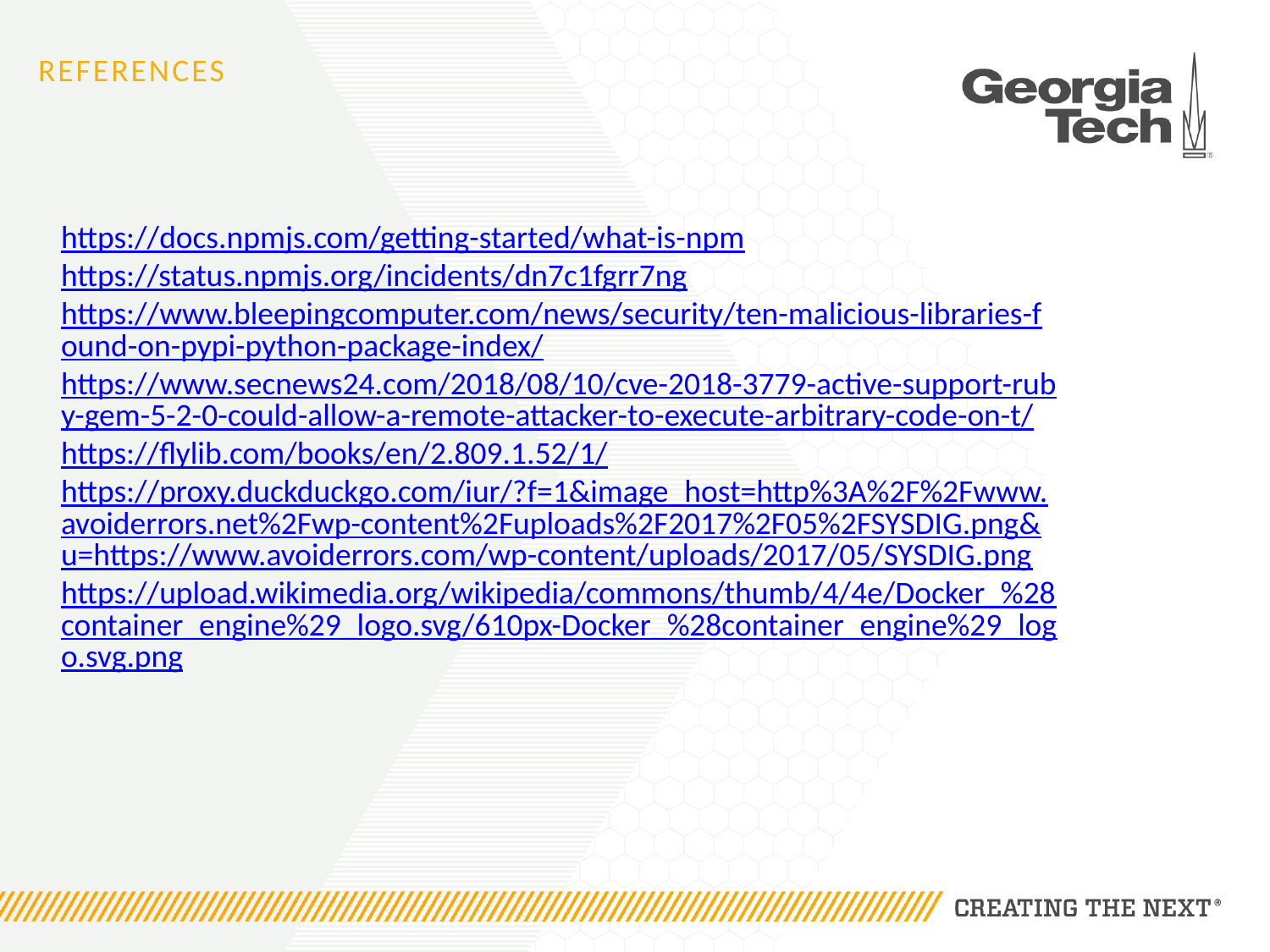

# References
https://docs.npmjs.com/getting-started/what-is-npm
https://status.npmjs.org/incidents/dn7c1fgrr7ng
https://www.bleepingcomputer.com/news/security/ten-malicious-libraries-found-on-pypi-python-package-index/
https://www.secnews24.com/2018/08/10/cve-2018-3779-active-support-ruby-gem-5-2-0-could-allow-a-remote-attacker-to-execute-arbitrary-code-on-t/
https://flylib.com/books/en/2.809.1.52/1/
https://proxy.duckduckgo.com/iur/?f=1&image_host=http%3A%2F%2Fwww.avoiderrors.net%2Fwp-content%2Fuploads%2F2017%2F05%2FSYSDIG.png&u=https://www.avoiderrors.com/wp-content/uploads/2017/05/SYSDIG.png
https://upload.wikimedia.org/wikipedia/commons/thumb/4/4e/Docker_%28container_engine%29_logo.svg/610px-Docker_%28container_engine%29_logo.svg.png